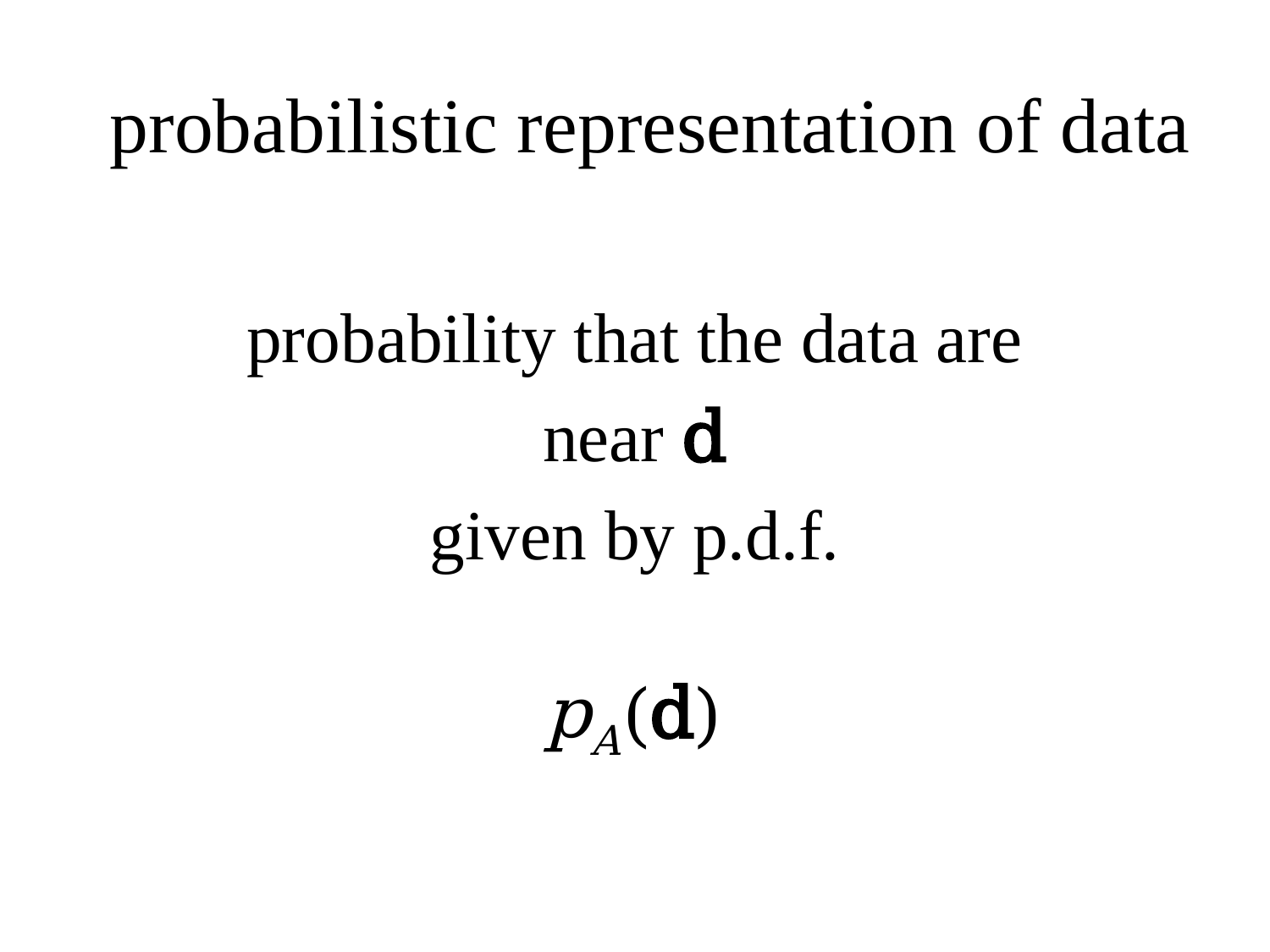

# probabilistic representation of data
probability that the data are
near d
given by p.d.f.

pA(d)